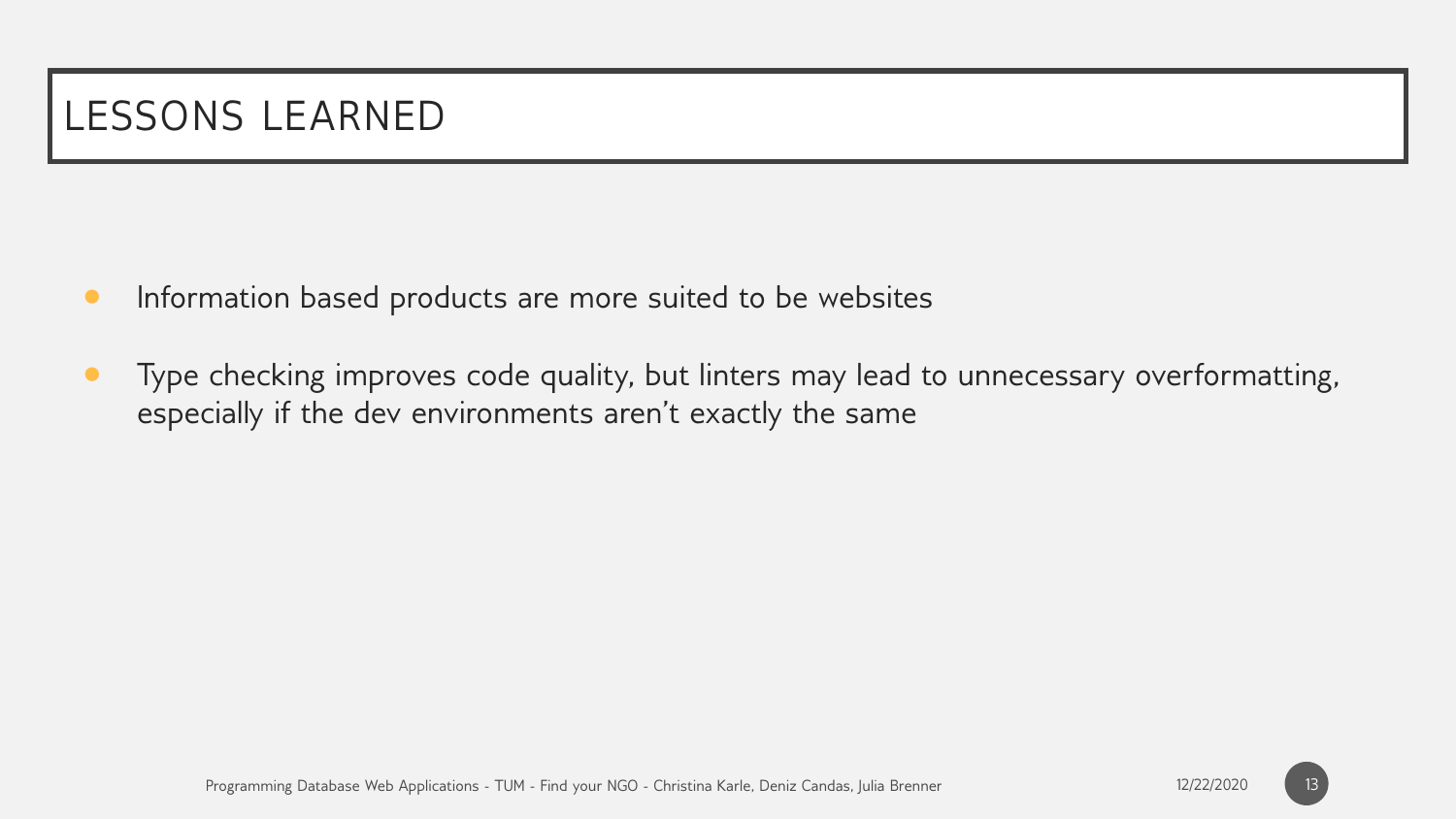

# Lessons Learned

Information based products are more suited to be websites

Type checking improves code quality, but linters may lead to unnecessary overformatting, especially if the dev environments aren’t exactly the same

13
Programming Database Web Applications - TUM - Find your NGO - Christina Karle, Deniz Candas, Julia Brenner
12/22/2020